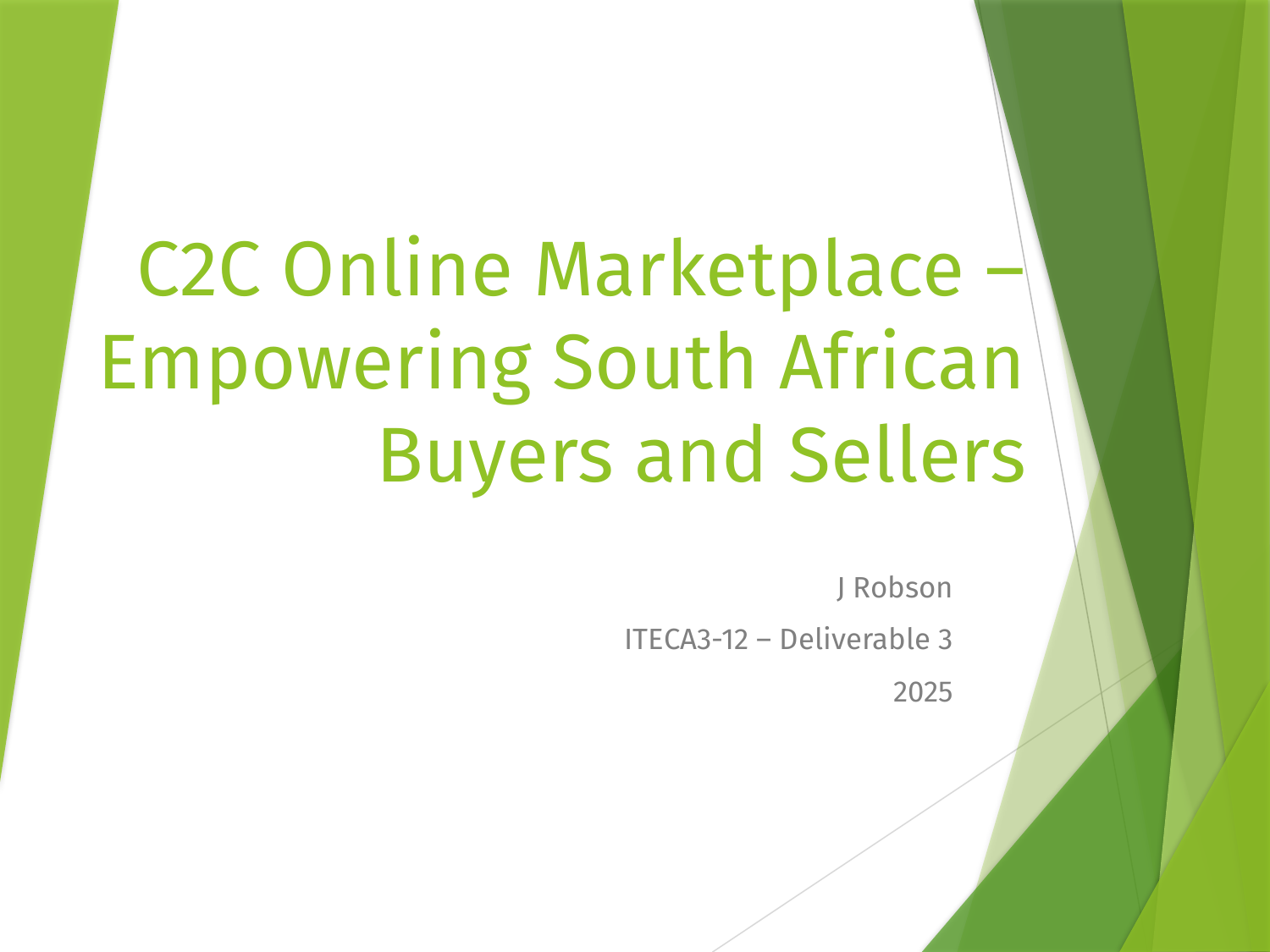

# C2C Online Marketplace – Empowering South African Buyers and Sellers
J Robson
ITECA3-12 – Deliverable 3
2025